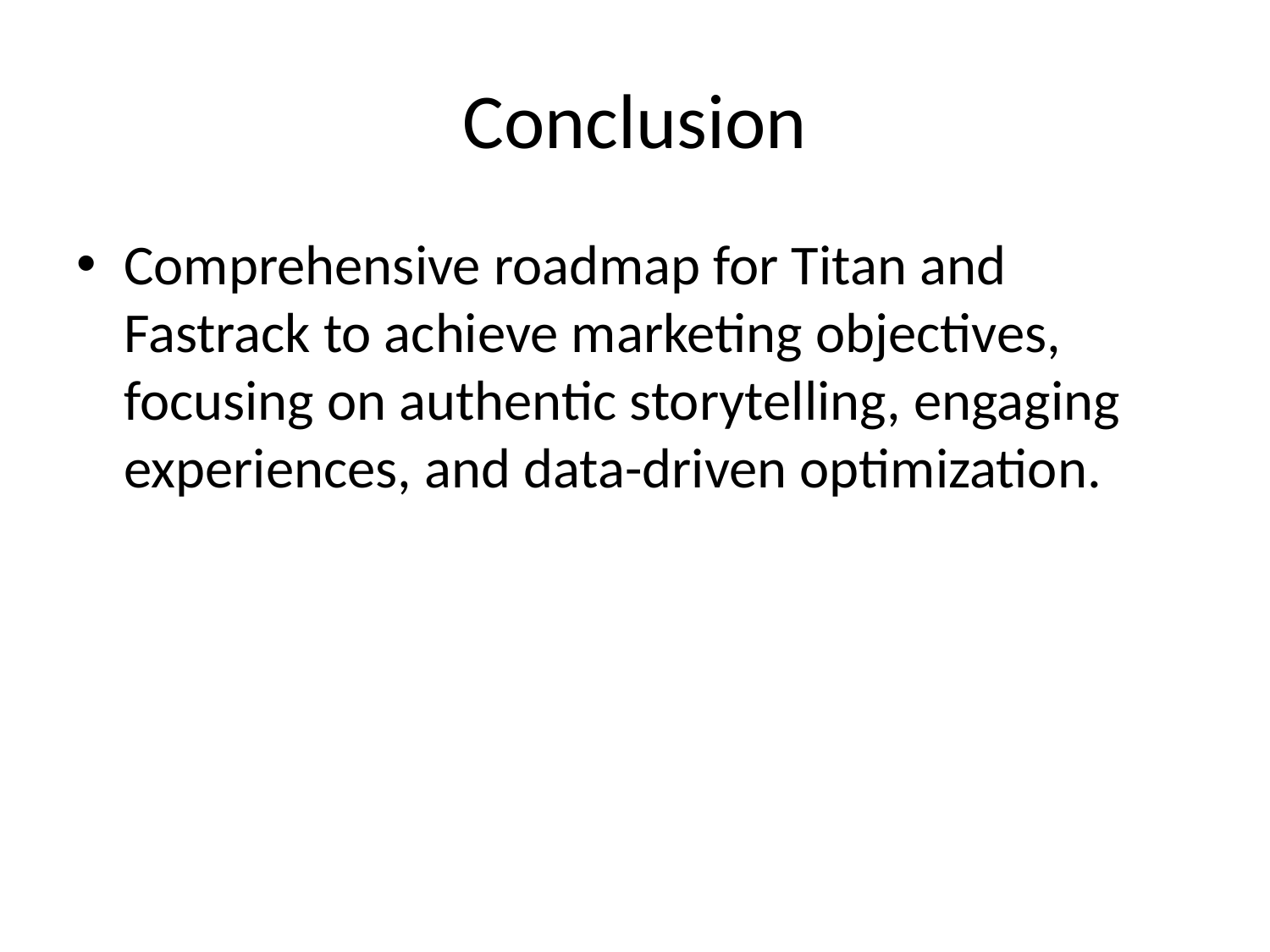

# Conclusion
Comprehensive roadmap for Titan and Fastrack to achieve marketing objectives, focusing on authentic storytelling, engaging experiences, and data-driven optimization.